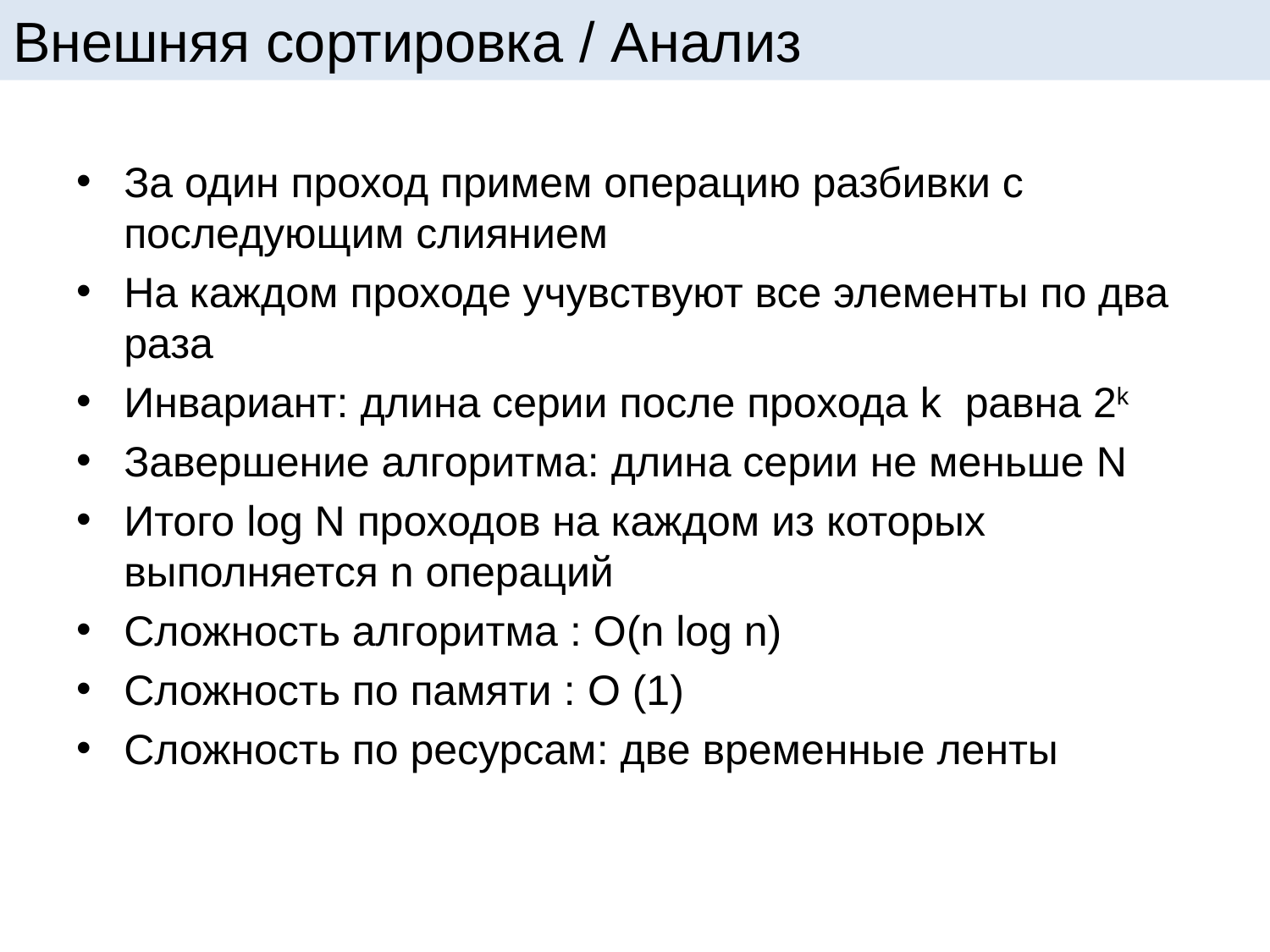

# Внешняя сортировка / Анализ
За один проход примем операцию разбивки с последующим слиянием
На каждом проходе учувствуют все элементы по два раза
Инвариант: длина серии после прохода k  равна 2k
Завершение алгоритма: длина серии не меньше N
Итого log N проходов на каждом из которых выполняется n операций
Сложность алгоритма : O(n log n)
Сложность по памяти : O (1)
Сложность по ресурсам: две временные ленты